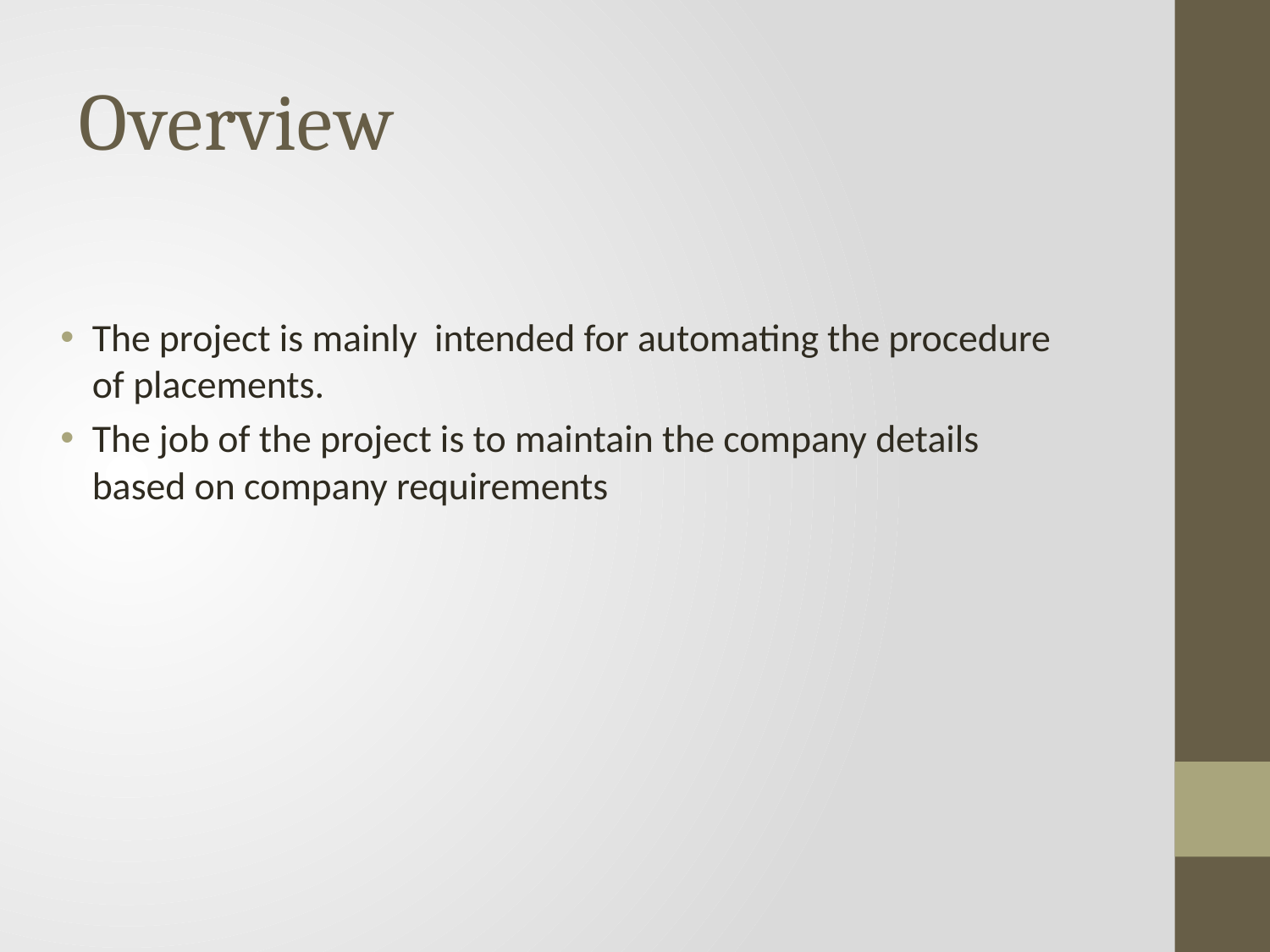

# Overview
The project is mainly  intended for automating the procedure of placements.
The job of the project is to maintain the company details based on company requirements